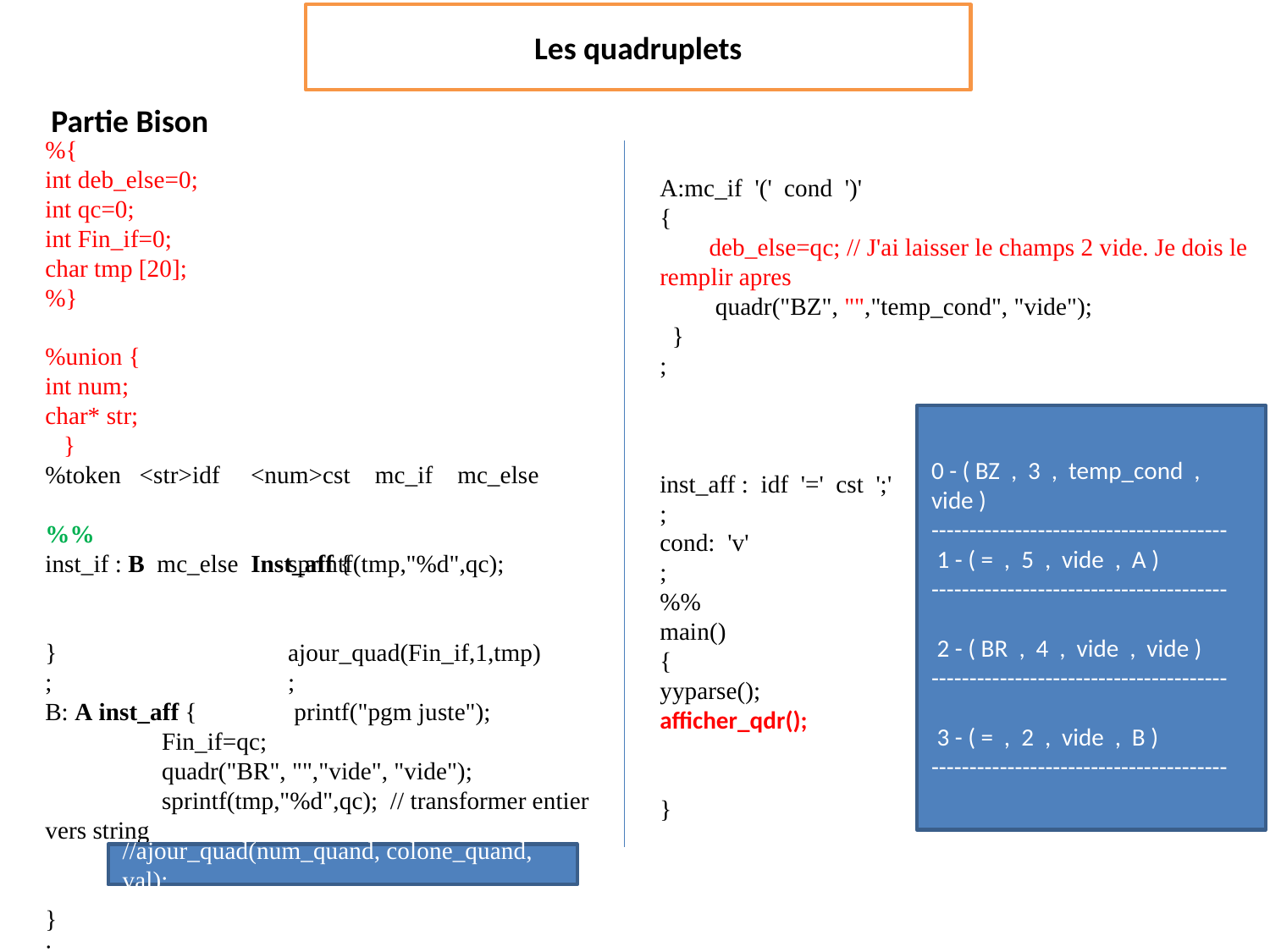

Les quadruplets
Partie Bison
%{
int deb_else=0;
int qc=0;
int Fin_if=0;
char tmp [20];
%}

%union {
int num;
char* str;
   }
%token   <str>idf     <num>cst    mc_if    mc_else

%%
inst_if : B  mc_else  Inst_aff {

}
;
B: A inst_aff {
                   Fin_if=qc;
                   quadr("BR", "","vide", "vide");
                   sprintf(tmp,"%d",qc);  // transformer entier vers string
                  ajour_quad(deb_else,1,tmp);

}
;

A:mc_if  '('  cond  ')'
{
        deb_else=qc; // J'ai laisser le champs 2 vide. Je dois le remplir apres
         quadr("BZ", "","temp_cond", "vide");
  }
;

inst_aff :  idf  '='  cst  ';'
;
cond:  'v'
;
%%
main()
{
yyparse();
afficher_qdr();

}

0 - ( BZ  ,  3  ,  temp_cond  ,  vide )
---------------------------------------
 1 - ( =  ,  5  ,  vide  ,  A )
---------------------------------------

 2 - ( BR  ,  4  ,  vide  ,  vide )
---------------------------------------

 3 - ( =  ,  2  ,  vide  ,  B )
---------------------------------------
sprintf(tmp,"%d",qc);
 ajour_quad(Fin_if,1,tmp);
 printf("pgm juste");
//ajour_quad(num_quand, colone_quand, val);